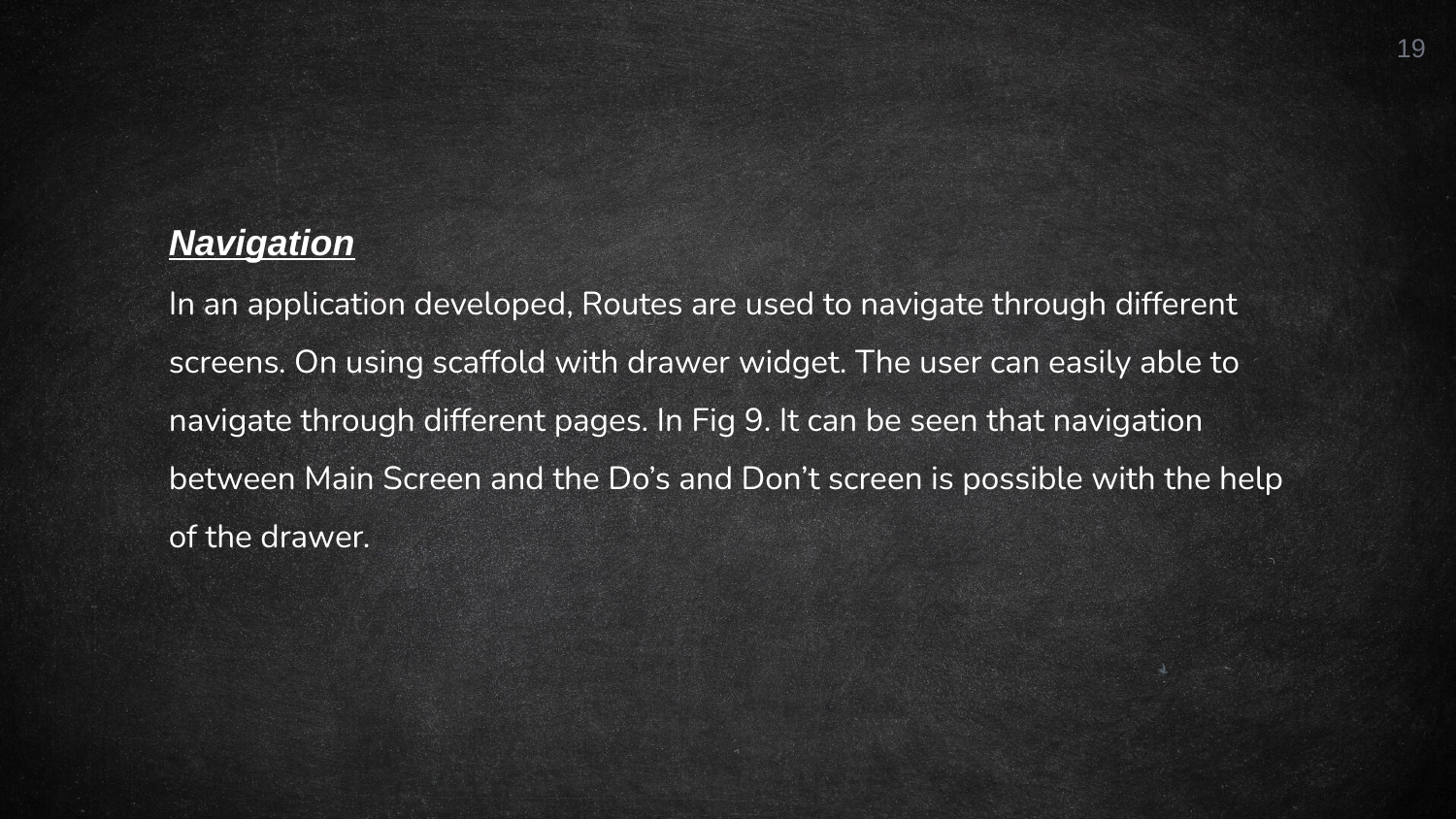

19
Navigation
In an application developed, Routes are used to navigate through different screens. On using scaffold with drawer widget. The user can easily able to navigate through different pages. In Fig 9. It can be seen that navigation between Main Screen and the Do’s and Don’t screen is possible with the help of the drawer.